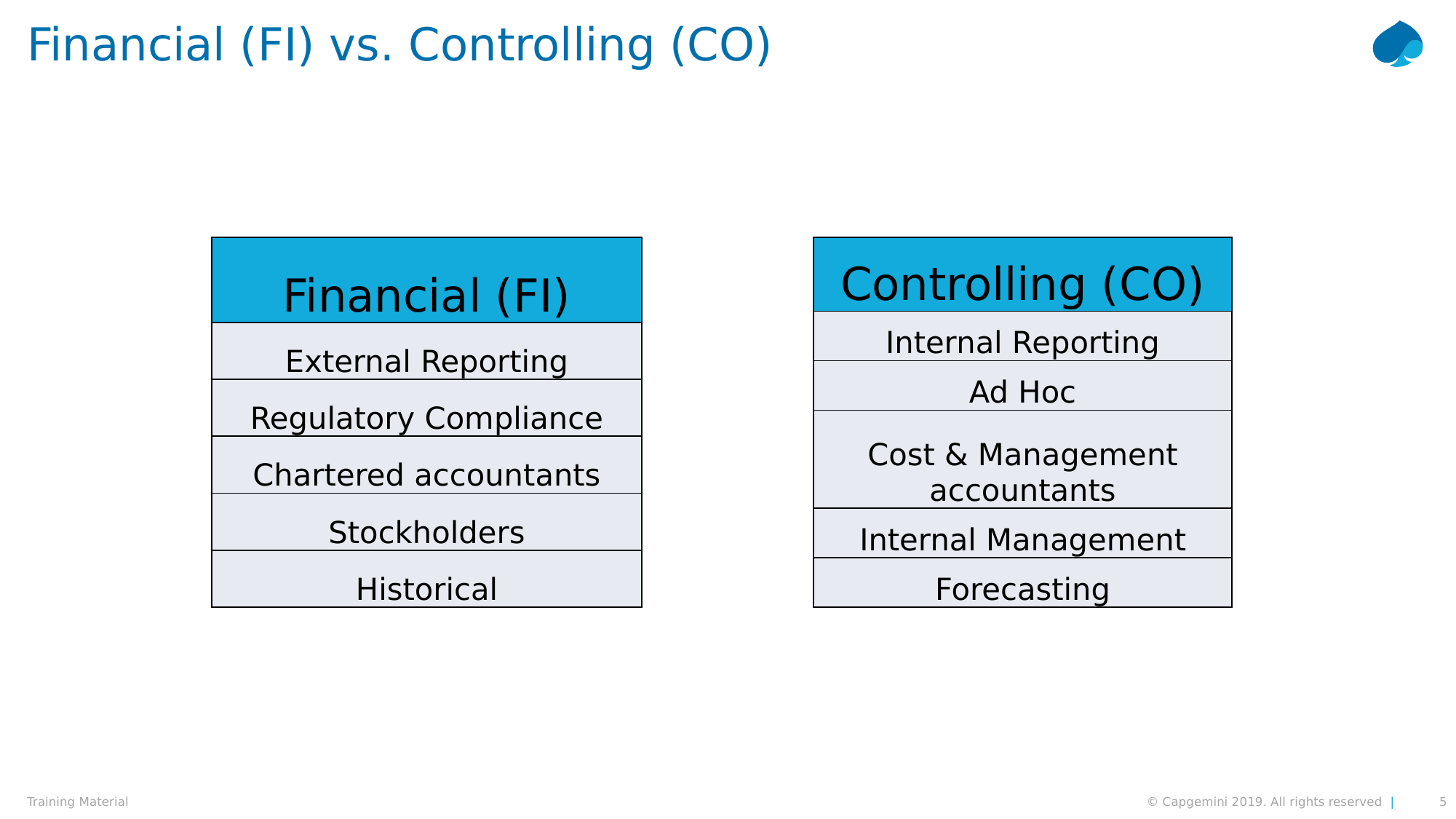

# Financial (FI) vs. Controlling (CO)
| Financial (FI) |
| --- |
| External Reporting |
| Regulatory Compliance |
| Chartered accountants |
| Stockholders |
| Historical |
| Controlling (CO) |
| --- |
| Internal Reporting |
| Ad Hoc |
| Cost & Management accountants |
| Internal Management |
| Forecasting |